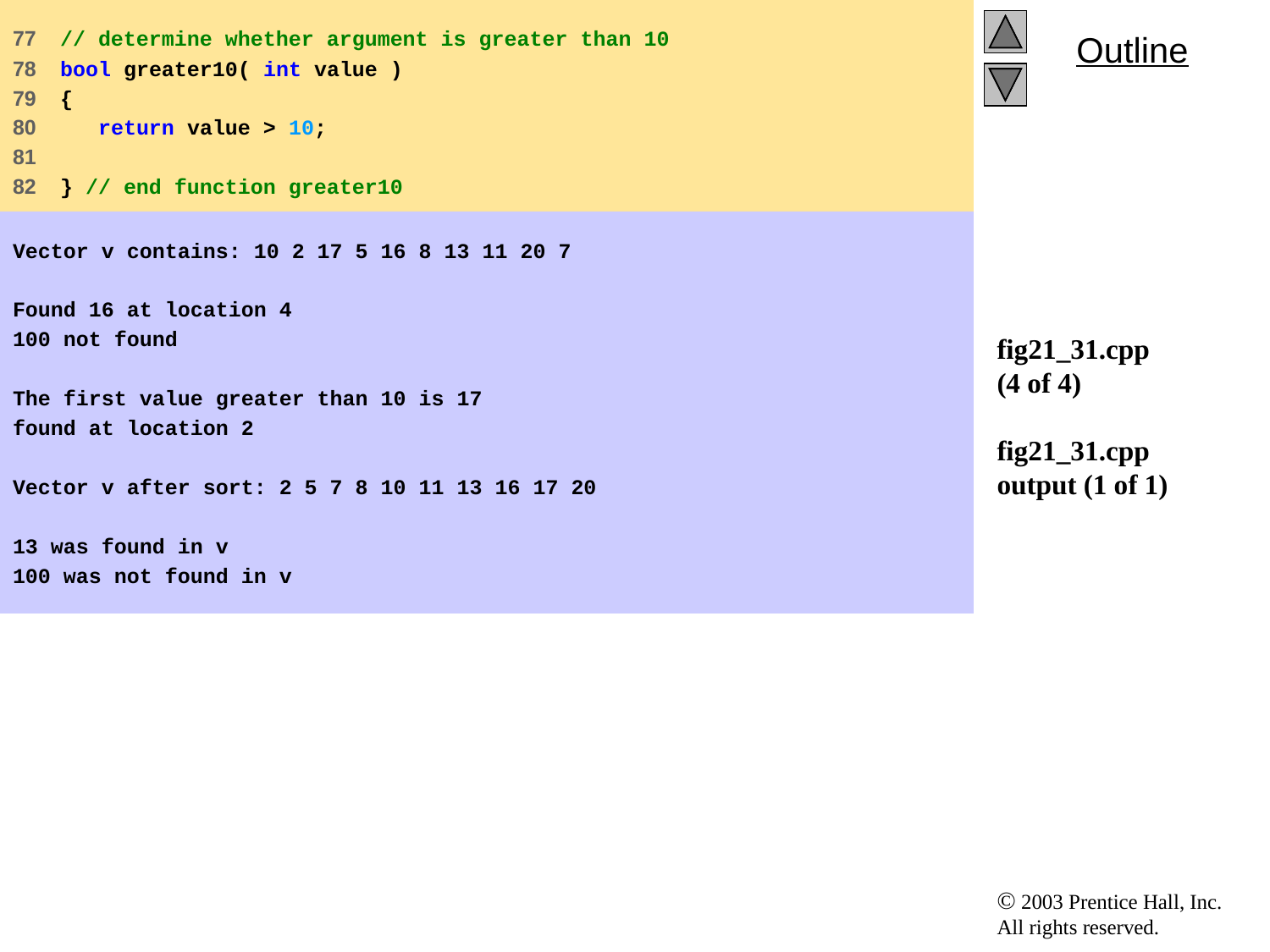

77    // determine whether argument is greater than 10
78    bool greater10( int value )
79    {
80       return value > 10;
81
82    } // end function greater10

# fig21_31.cpp (4 of 4) fig21_31.cpp output (1 of 1)
Vector v contains: 10 2 17 5 16 8 13 11 20 7

Found 16 at location 4
100 not found

The first value greater than 10 is 17
found at location 2

Vector v after sort: 2 5 7 8 10 11 13 16 17 20

13 was found in v
100 was not found in v